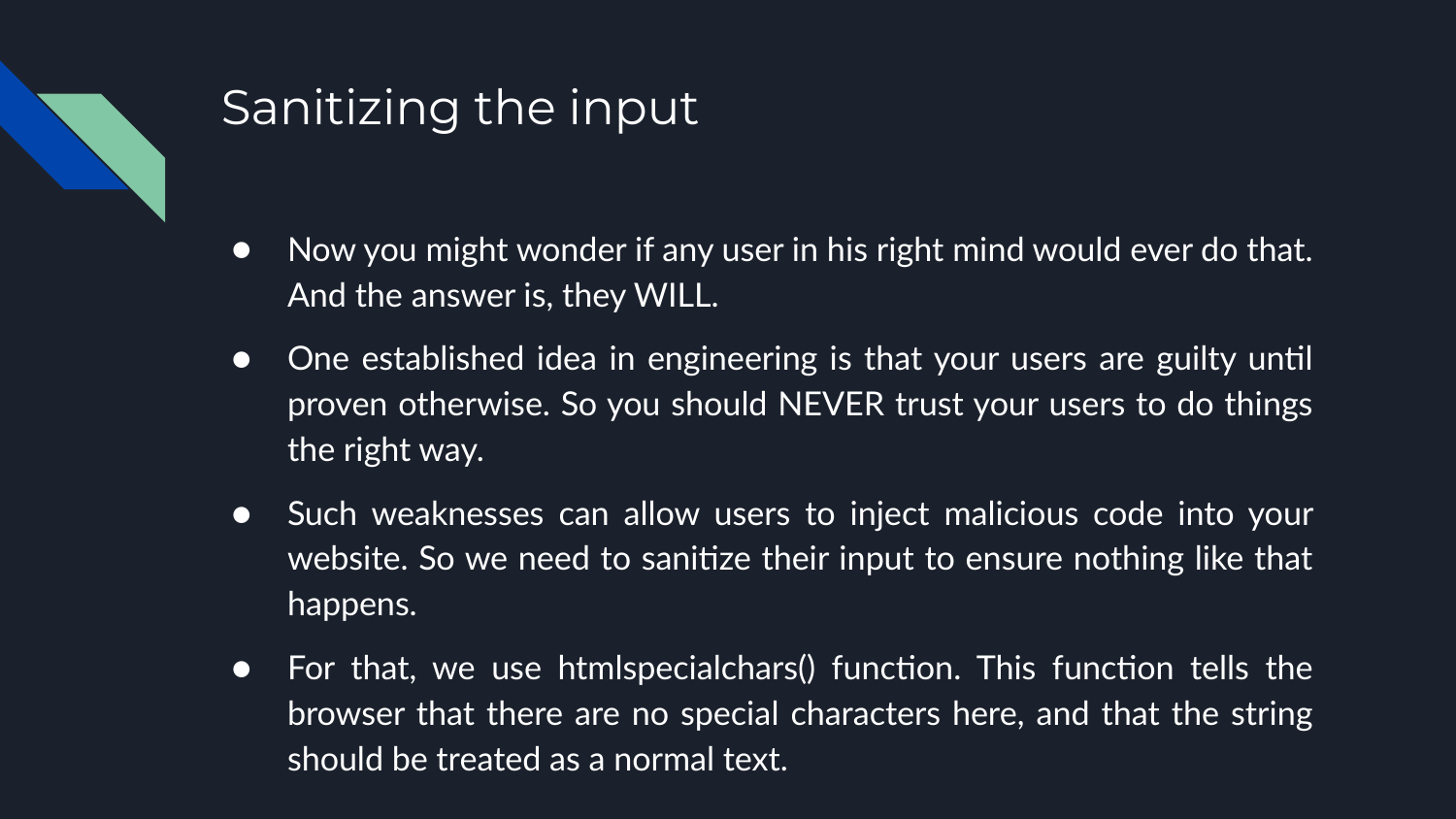

# Sanitizing the input
Now you might wonder if any user in his right mind would ever do that. And the answer is, they WILL.
One established idea in engineering is that your users are guilty until proven otherwise. So you should NEVER trust your users to do things the right way.
Such weaknesses can allow users to inject malicious code into your website. So we need to sanitize their input to ensure nothing like that happens.
For that, we use htmlspecialchars() function. This function tells the browser that there are no special characters here, and that the string should be treated as a normal text.